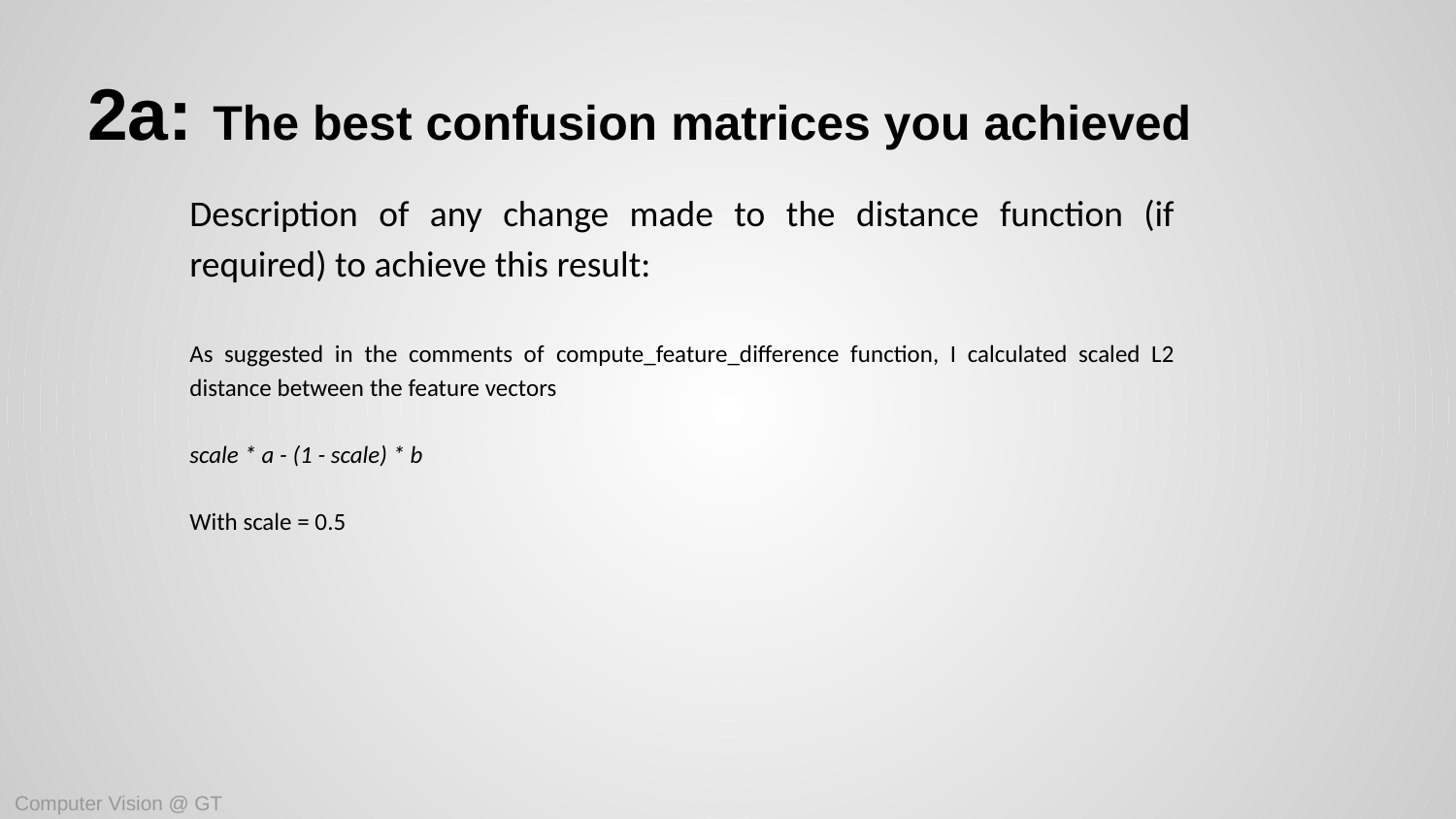

# 2a: The best confusion matrices you achieved
Description of any change made to the distance function (if required) to achieve this result:

As suggested in the comments of compute_feature_difference function, I calculated scaled L2 distance between the feature vectors

scale * a - (1 - scale) * b

With scale = 0.5
Computer Vision @ GT